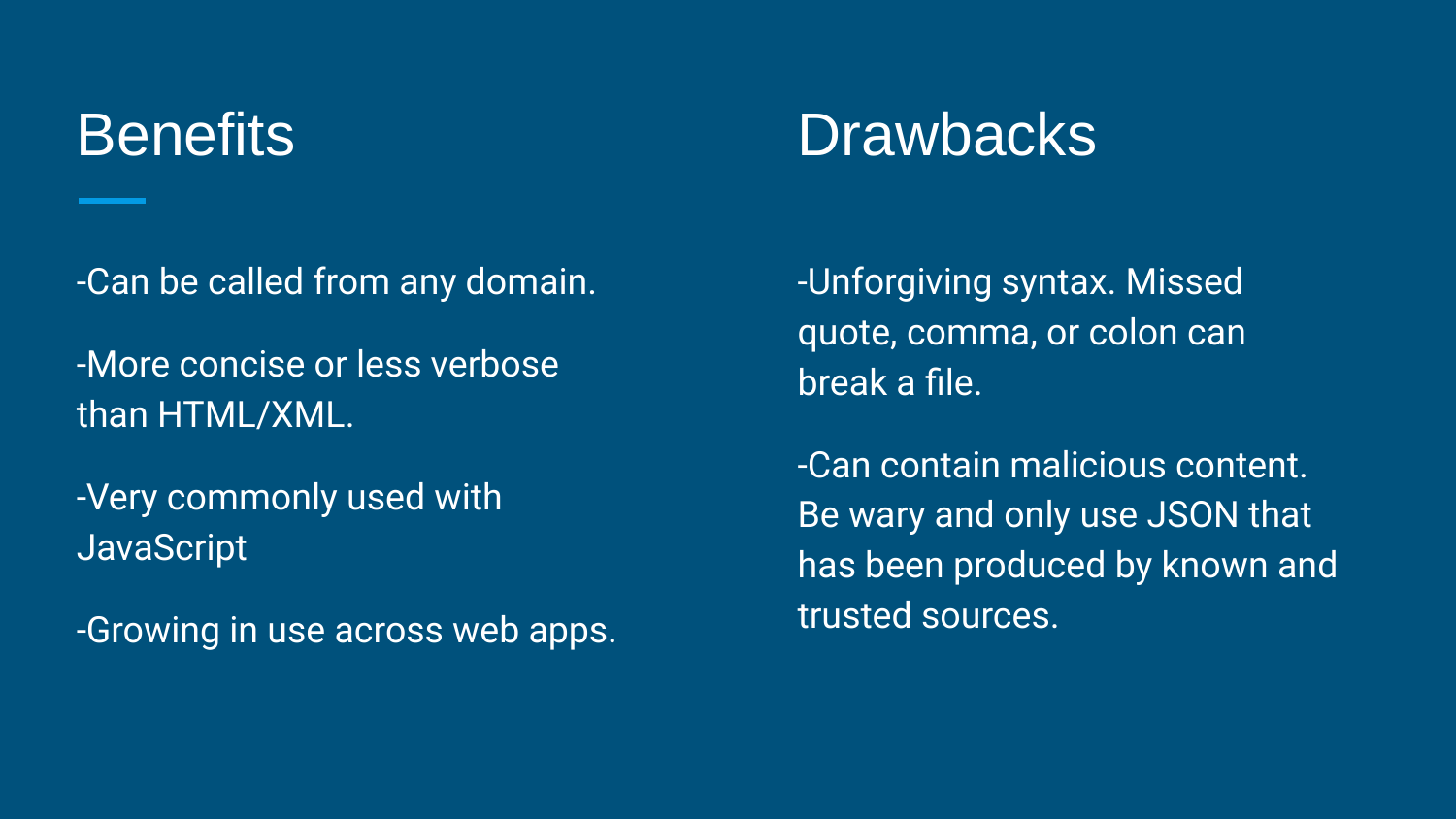

# Benefits
Drawbacks
-Can be called from any domain.
-More concise or less verbose than HTML/XML.
-Very commonly used with JavaScript
-Growing in use across web apps.
-Unforgiving syntax. Missed quote, comma, or colon can break a file.
-Can contain malicious content. Be wary and only use JSON that has been produced by known and trusted sources.